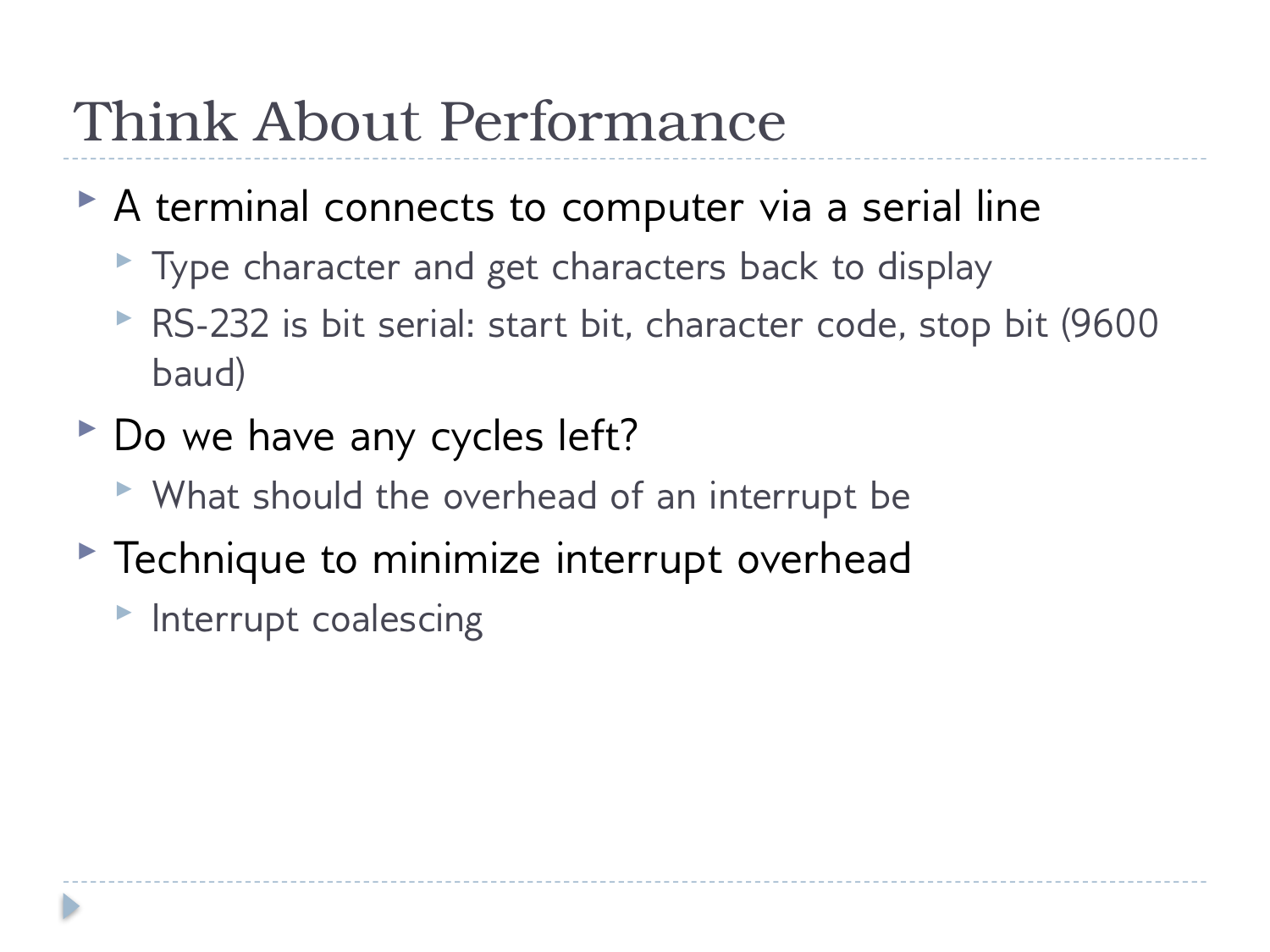

# Think About Performance
A terminal connects to computer via a serial line
Type character and get characters back to display
RS-232 is bit serial: start bit, character code, stop bit (9600 baud)
Do we have any cycles left?
What should the overhead of an interrupt be
Technique to minimize interrupt overhead
Interrupt coalescing